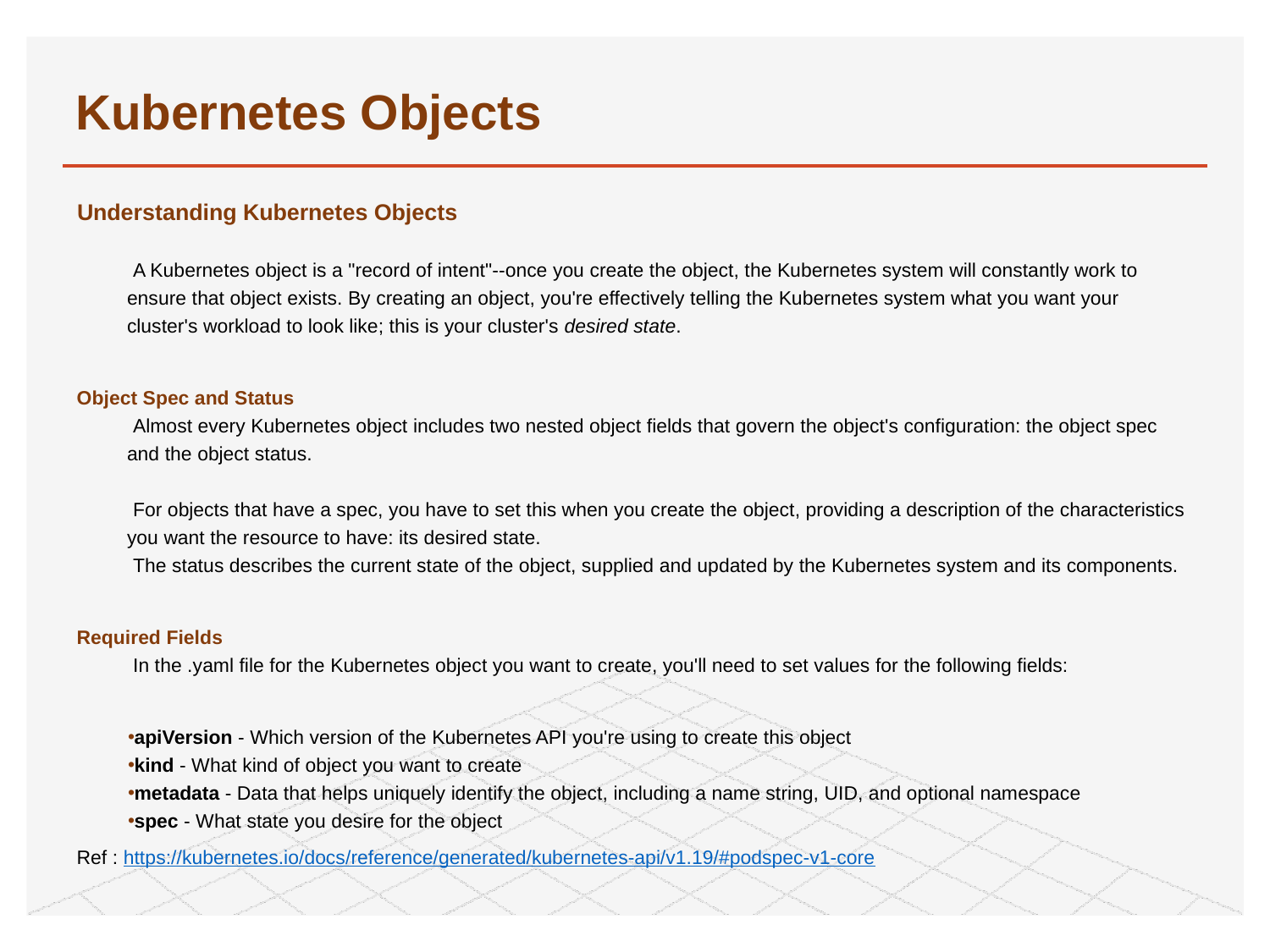

# Kubernetes Objects
Understanding Kubernetes Objects

A Kubernetes object is a "record of intent"--once you create the object, the Kubernetes system will constantly work to ensure that object exists. By creating an object, you're effectively telling the Kubernetes system what you want your cluster's workload to look like; this is your cluster's desired state.

Object Spec and Status
Almost every Kubernetes object includes two nested object fields that govern the object's configuration: the object spec and the object status.

For objects that have a spec, you have to set this when you create the object, providing a description of the characteristics you want the resource to have: its desired state.
The status describes the current state of the object, supplied and updated by the Kubernetes system and its components.

Required Fields
In the .yaml file for the Kubernetes object you want to create, you'll need to set values for the following fields:

apiVersion - Which version of the Kubernetes API you're using to create this object
kind - What kind of object you want to create
metadata - Data that helps uniquely identify the object, including a name string, UID, and optional namespace
spec - What state you desire for the object
Ref : https://kubernetes.io/docs/reference/generated/kubernetes-api/v1.19/#podspec-v1-core